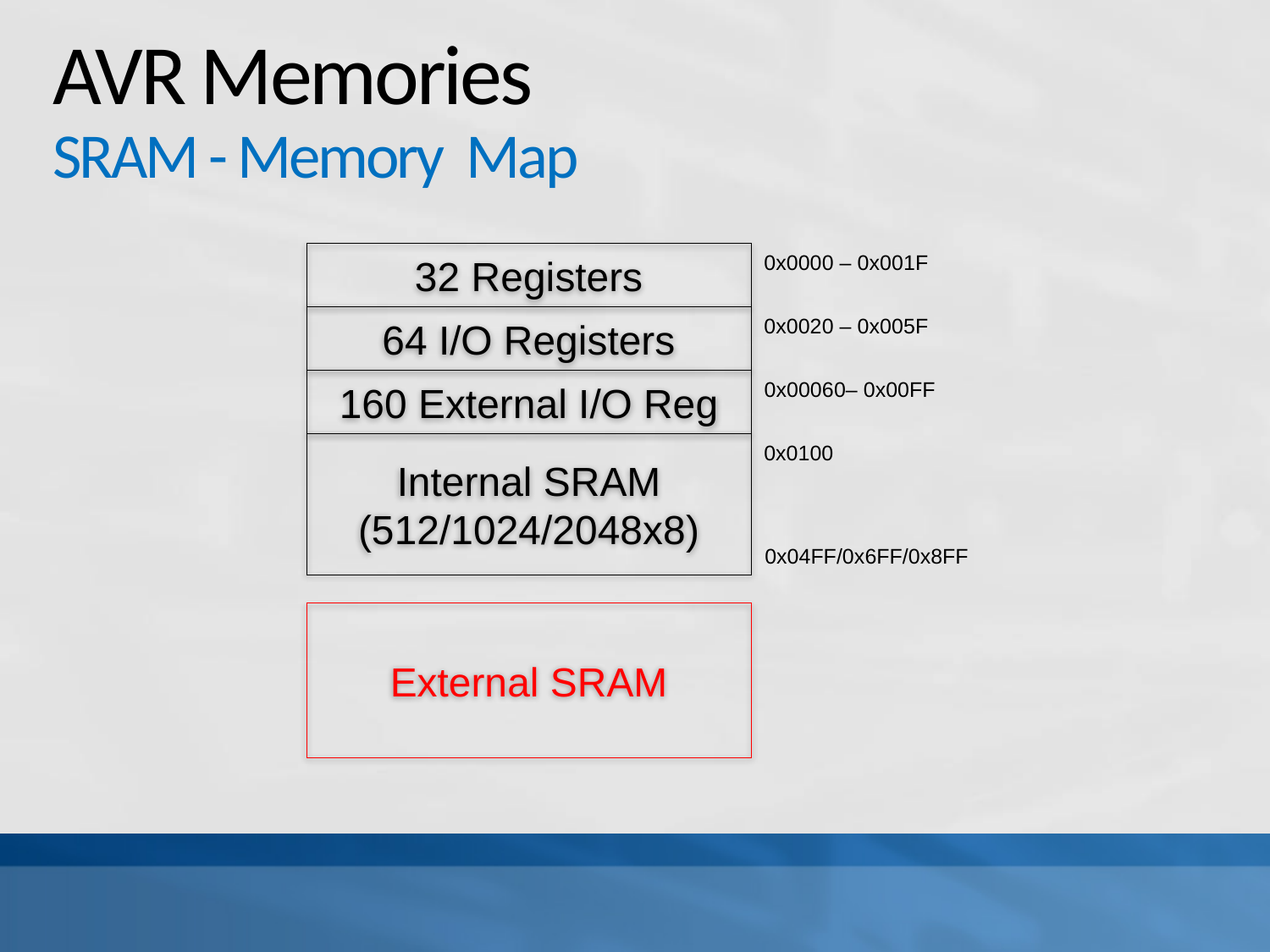

# AVR Memories SRAM - Memory  Map
32 Registers
0x0000 – 0x001F
64 I/O Registers
0x0020 – 0x005F
160 External I/O Reg
0x00060– 0x00FF
Internal SRAM
(512/1024/2048x8)
0x0100
0x04FF/0x6FF/0x8FF
External SRAM